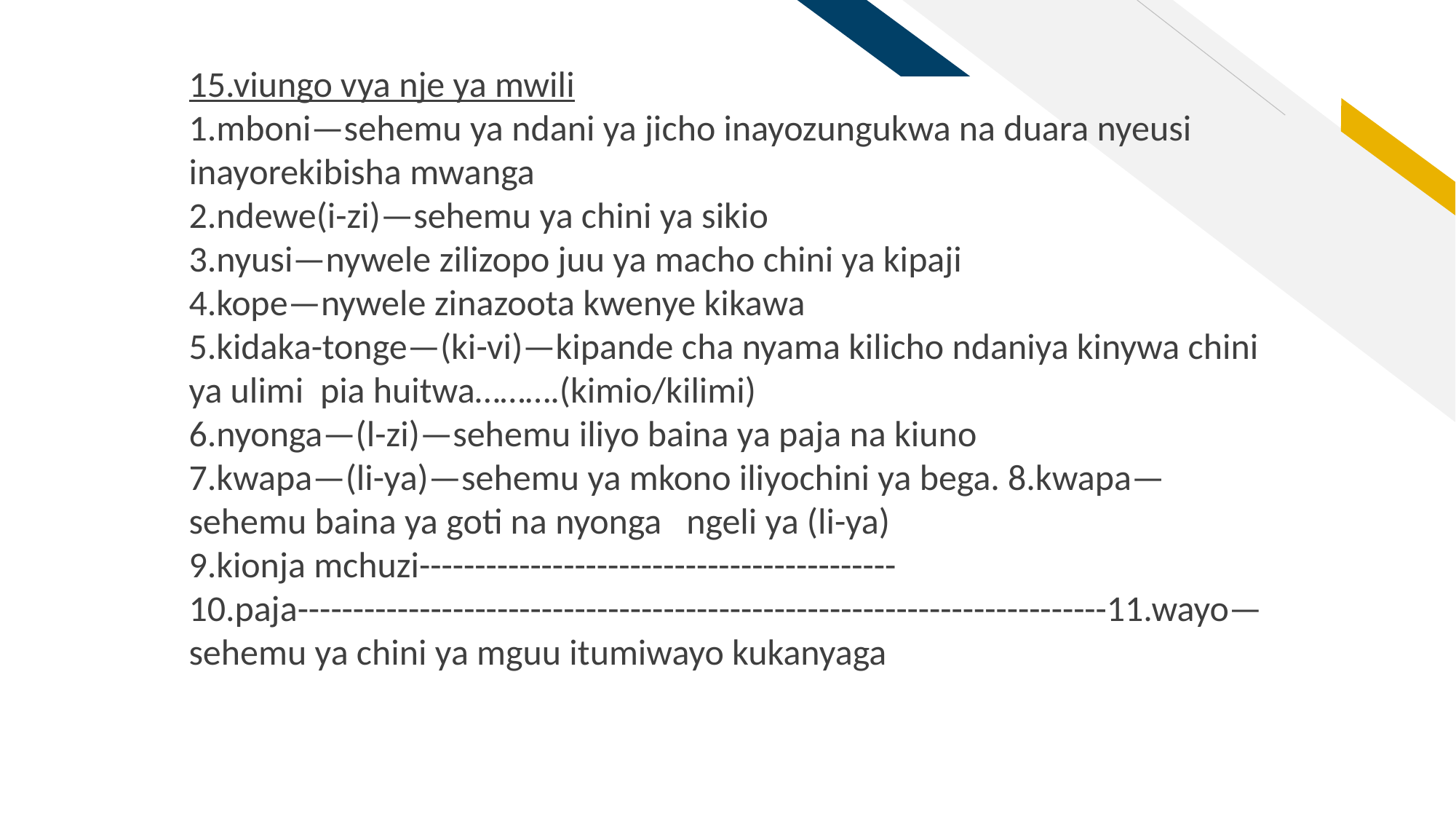

15.viungo vya nje ya mwili
1.mboni—sehemu ya ndani ya jicho inayozungukwa na duara nyeusi inayorekibisha mwanga
2.ndewe(i-zi)—sehemu ya chini ya sikio
3.nyusi—nywele zilizopo juu ya macho chini ya kipaji
4.kope—nywele zinazoota kwenye kikawa
5.kidaka-tonge—(ki-vi)—kipande cha nyama kilicho ndaniya kinywa chini ya ulimi  pia huitwa……….(kimio/kilimi)
6.nyonga—(l-zi)—sehemu iliyo baina ya paja na kiuno
7.kwapa—(li-ya)—sehemu ya mkono iliyochini ya bega. 8.kwapa—sehemu baina ya goti na nyonga   ngeli ya (li-ya)
9.kionja mchuzi-------------------------------------------
10.paja-------------------------------------------------------------------------11.wayo—sehemu ya chini ya mguu itumiwayo kukanyaga